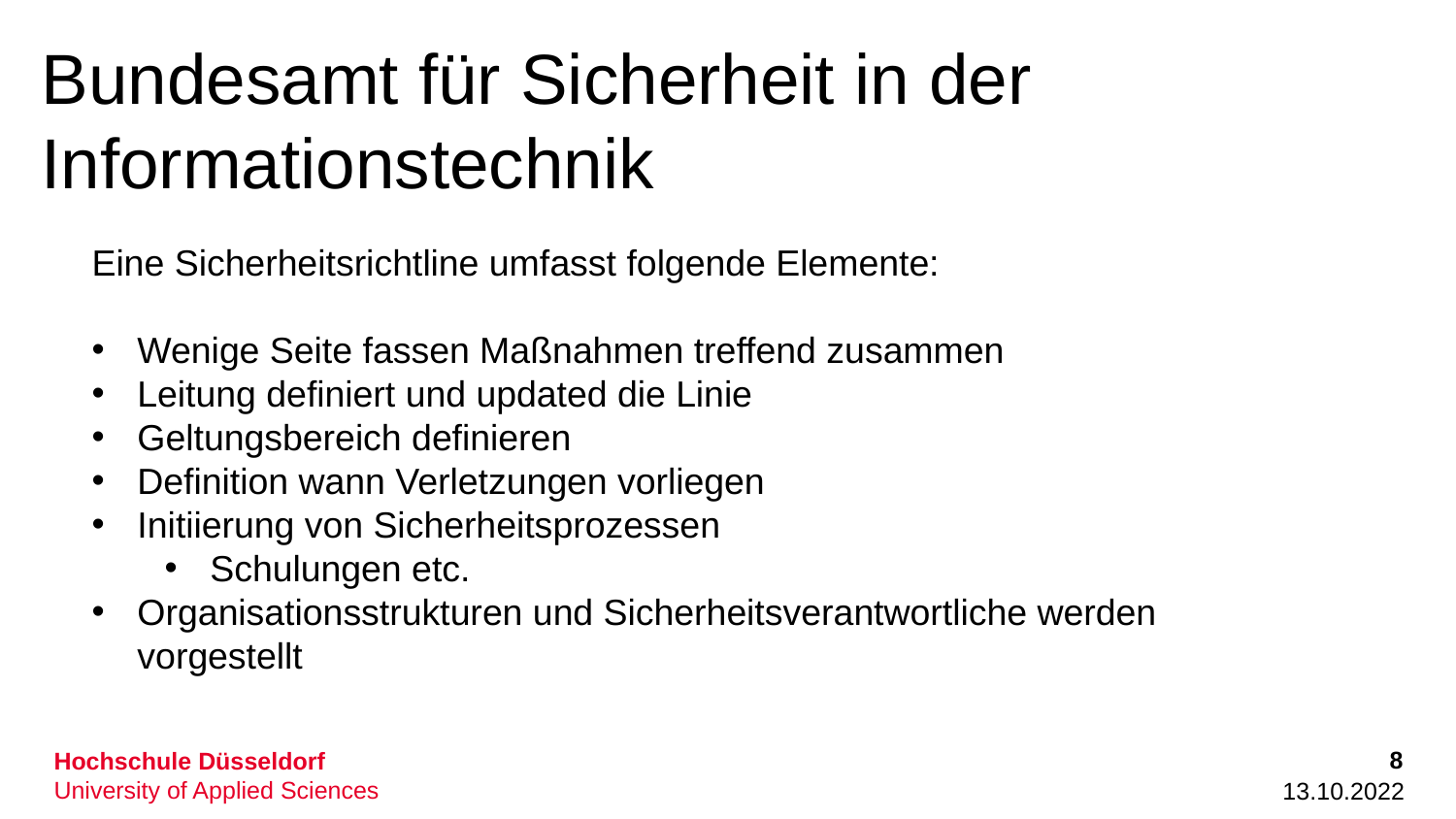

# Bundesamt für Sicherheit in der Informationstechnik
Eine Sicherheitsrichtline umfasst folgende Elemente:

Wenige Seite fassen Maßnahmen treffend zusammen
Leitung definiert und updated die Linie
Geltungsbereich definieren
Definition wann Verletzungen vorliegen
Initiierung von Sicherheitsprozessen
Schulungen etc.
Organisationsstrukturen und Sicherheitsverantwortliche werden vorgestellt
8

13.10.2022